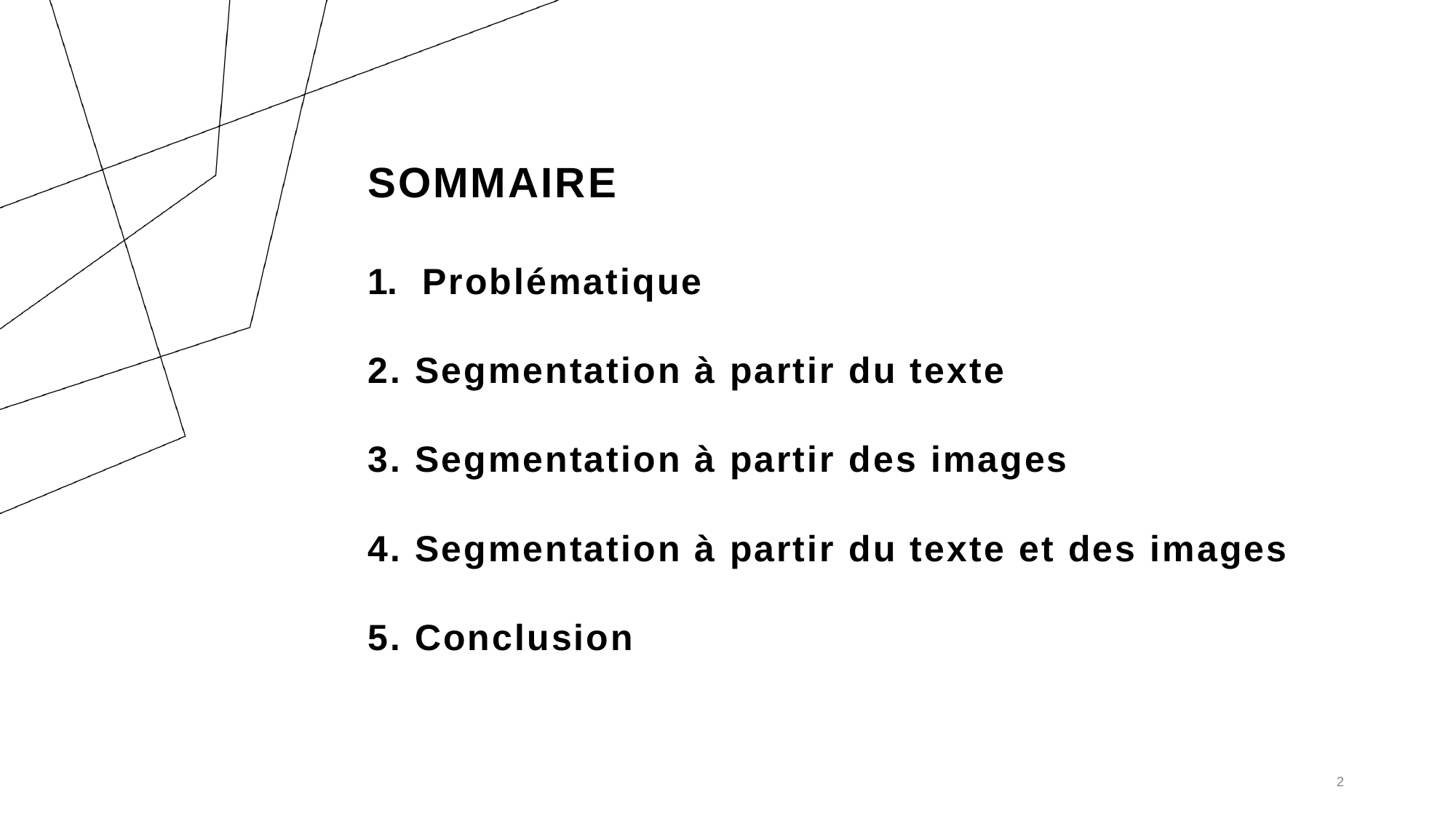

# SOMMAIRE
Problématique
2. Segmentation à partir du texte
3. Segmentation à partir des images
4. Segmentation à partir du texte et des images
5. Conclusion
2